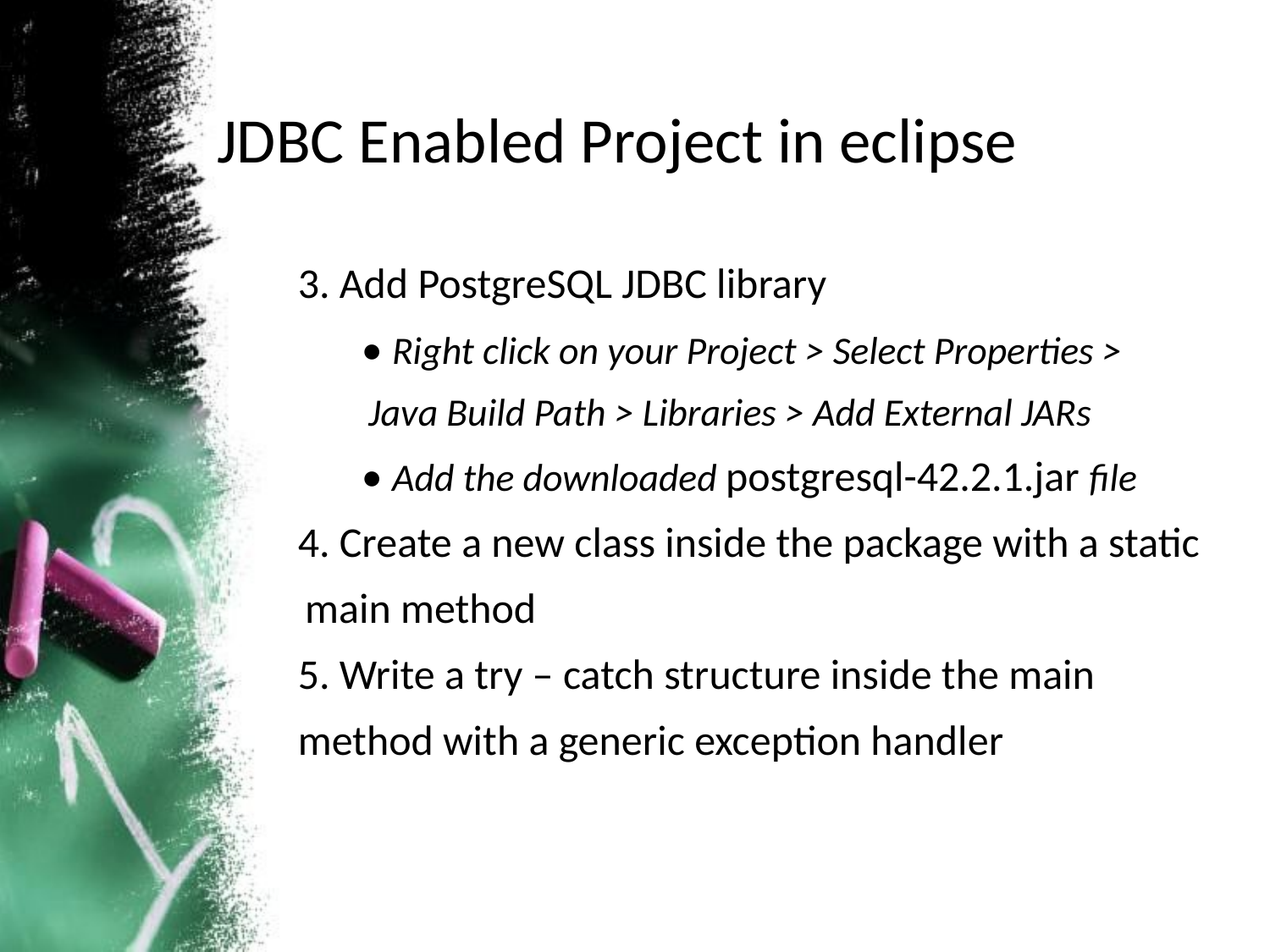

# JDBC Enabled Project in eclipse
3. Add PostgreSQL JDBC library
• Right click on your Project > Select Properties > Java Build Path > Libraries > Add External JARs
• Add the downloaded postgresql-42.2.1.jar file
4. Create a new class inside the package with a static main method
5. Write a try – catch structure inside the main
method with a generic exception handler